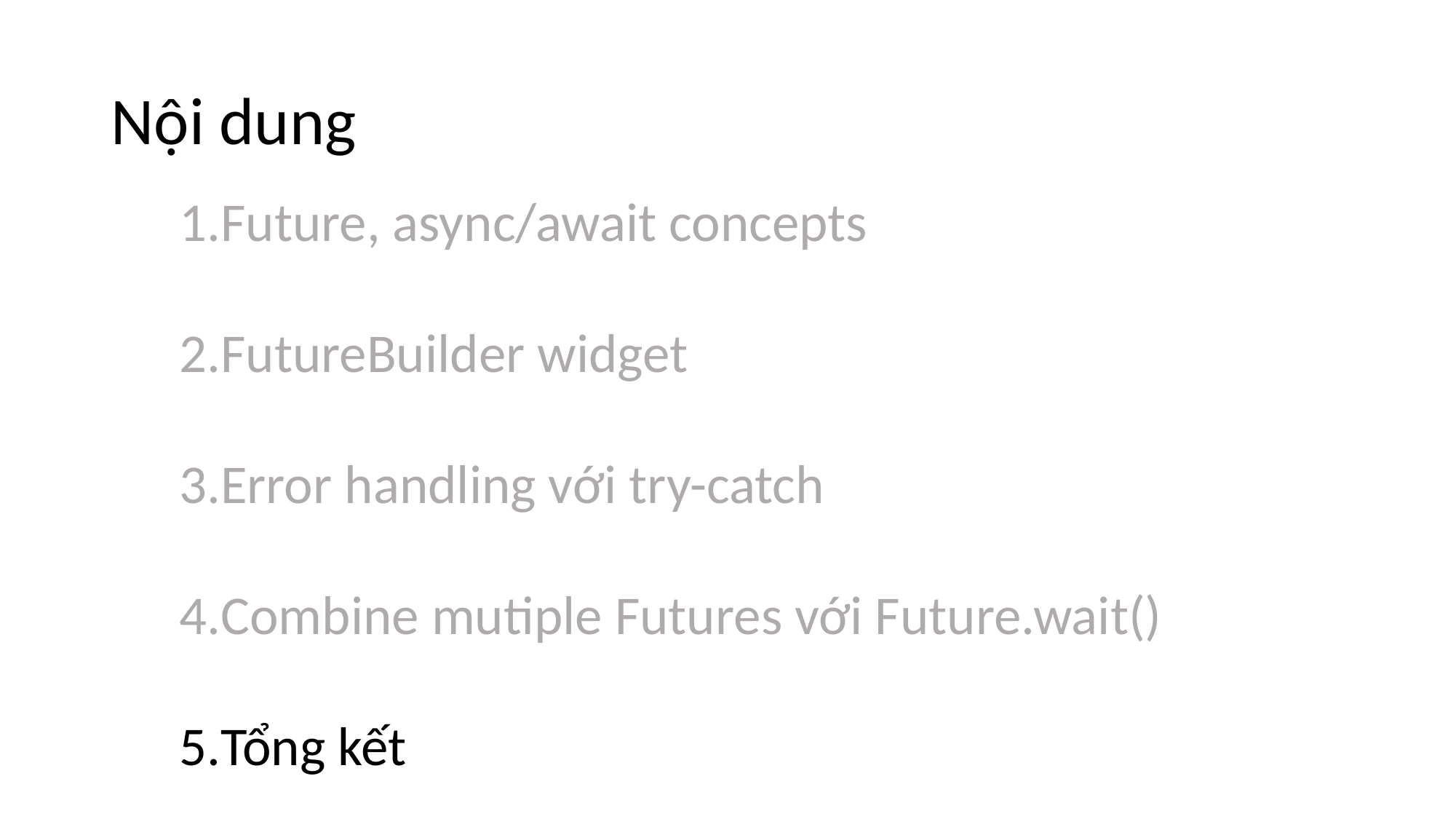

# Nội dung
Future, async/await concepts

FutureBuilder widget

Error handling với try-catch

Combine mutiple Futures với Future.wait()

Tổng kết